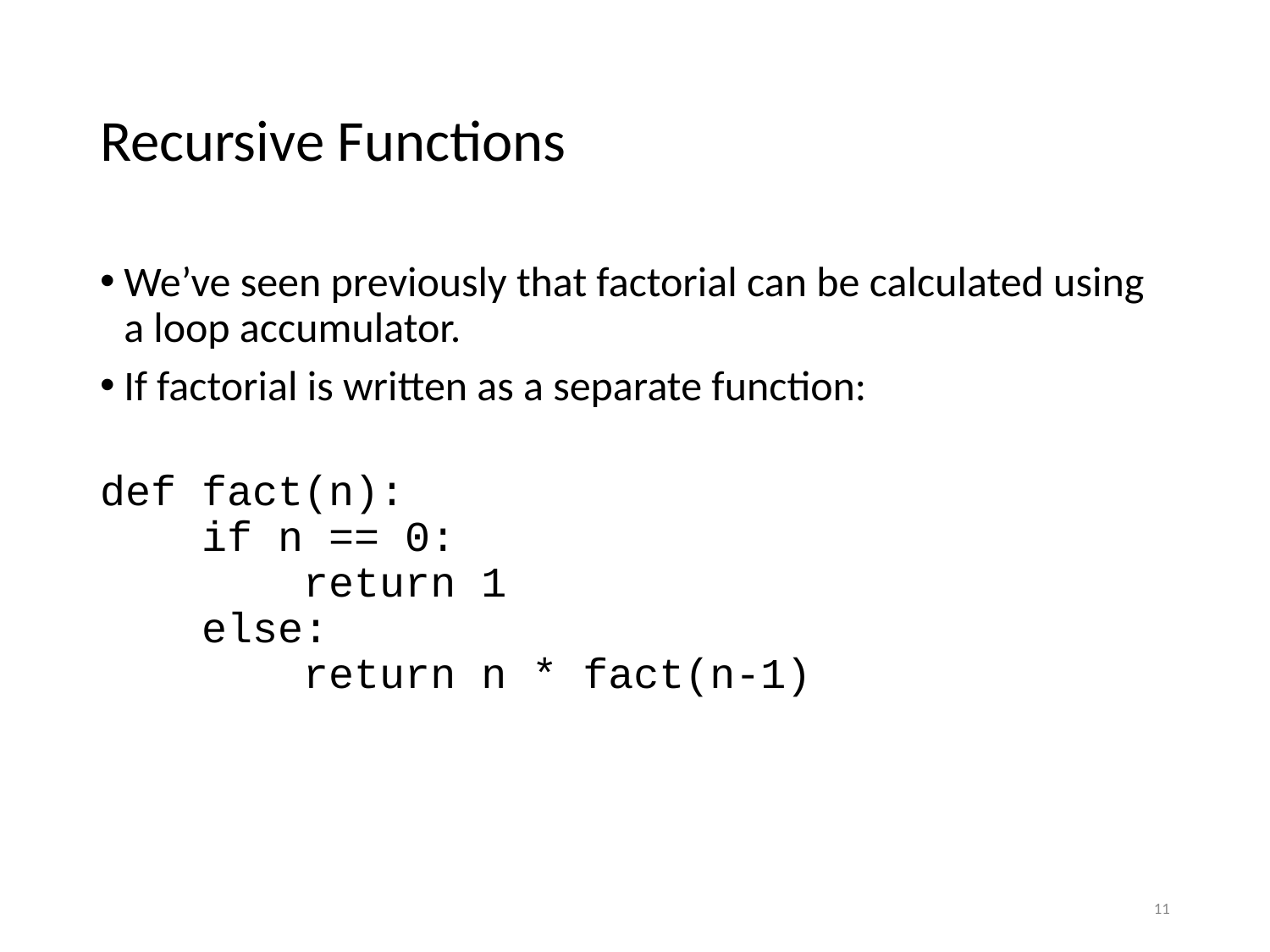

# Recursive Functions
We’ve seen previously that factorial can be calculated using a loop accumulator.
If factorial is written as a separate function:
def fact(n):
    if n == 0:
        return 1
    else:
        return n * fact(n-1)
11